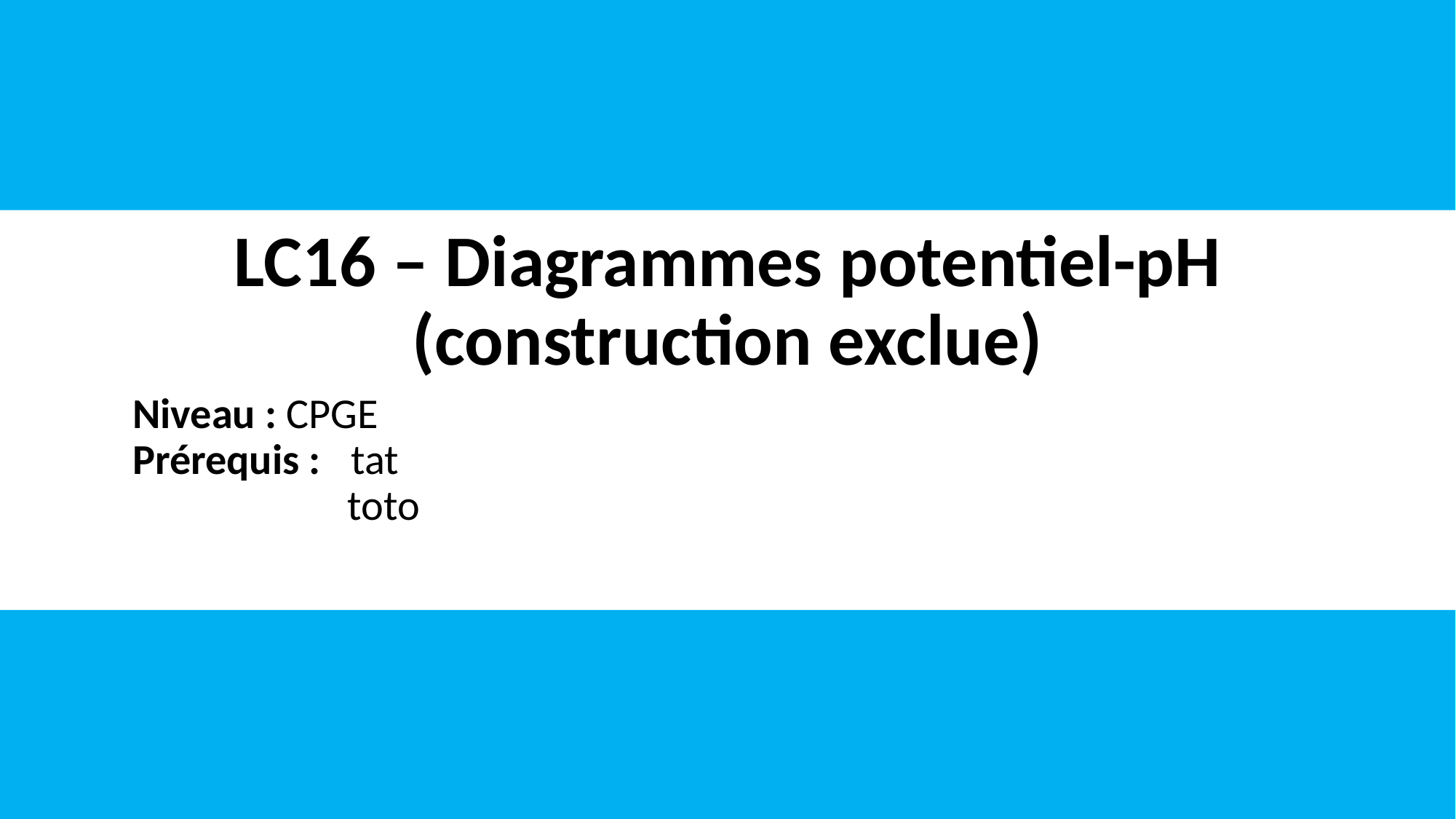

# LC16 – Diagrammes potentiel-pH (construction exclue)
Niveau : CPGE
Prérequis : 	tat
toto